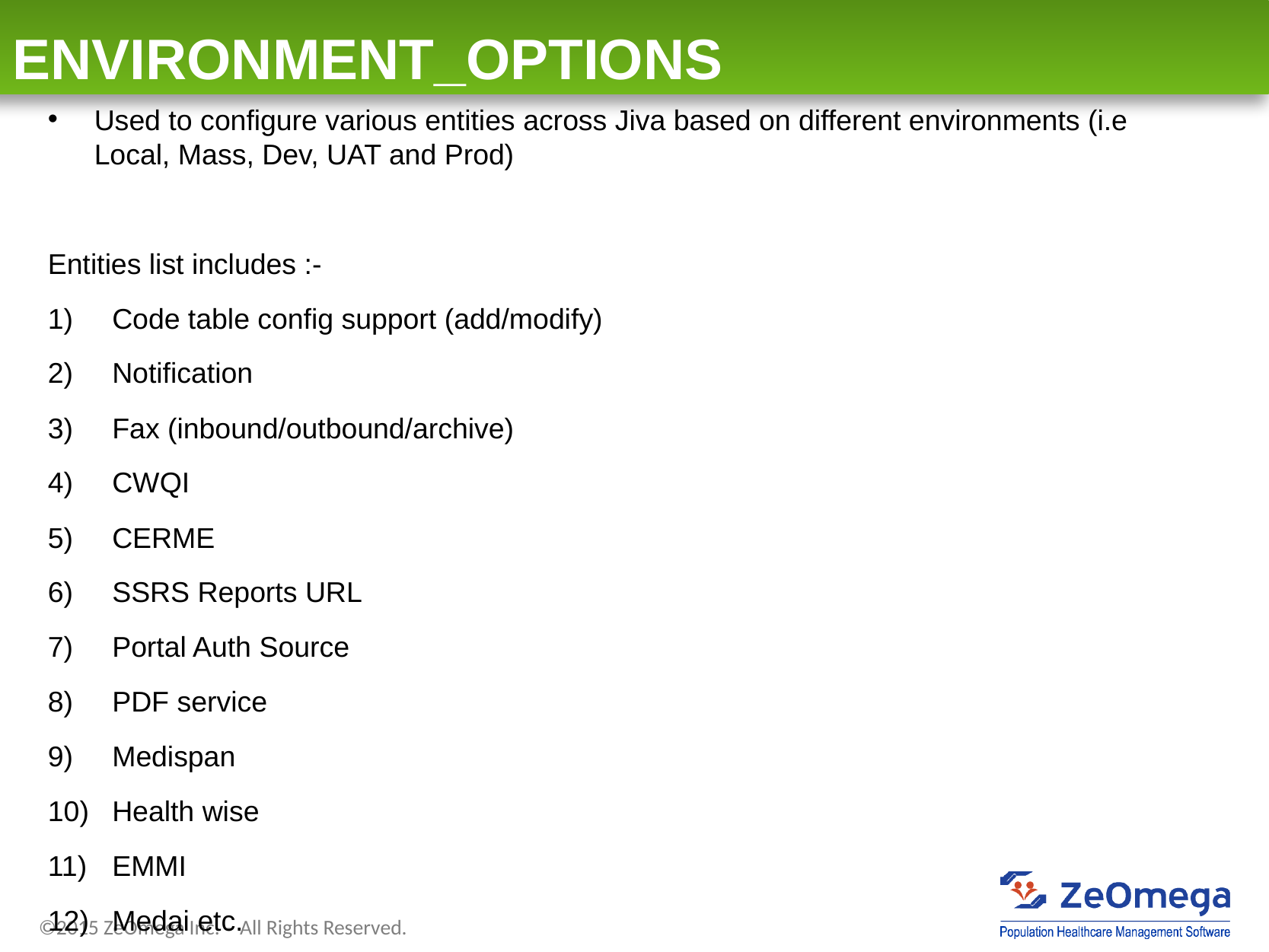

# Environment_Options
Used to configure various entities across Jiva based on different environments (i.e Local, Mass, Dev, UAT and Prod)

Entities list includes :-
Code table config support (add/modify)
Notification
Fax (inbound/outbound/archive)
CWQI
CERME
SSRS Reports URL
Portal Auth Source
PDF service
Medispan
Health wise
EMMI
Medai etc.